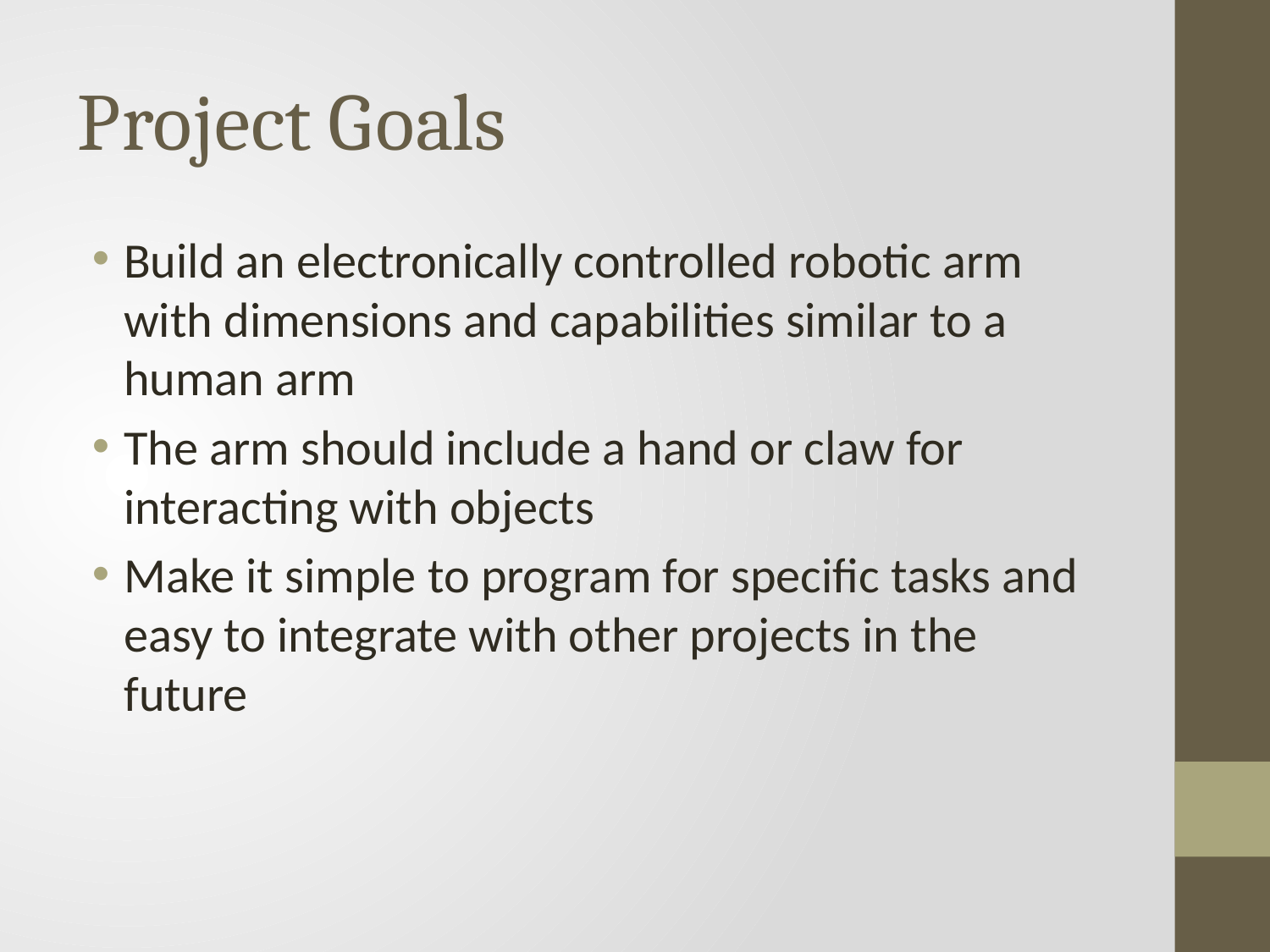

# Project Goals
Build an electronically controlled robotic arm with dimensions and capabilities similar to a human arm
The arm should include a hand or claw for interacting with objects
Make it simple to program for specific tasks and easy to integrate with other projects in the future